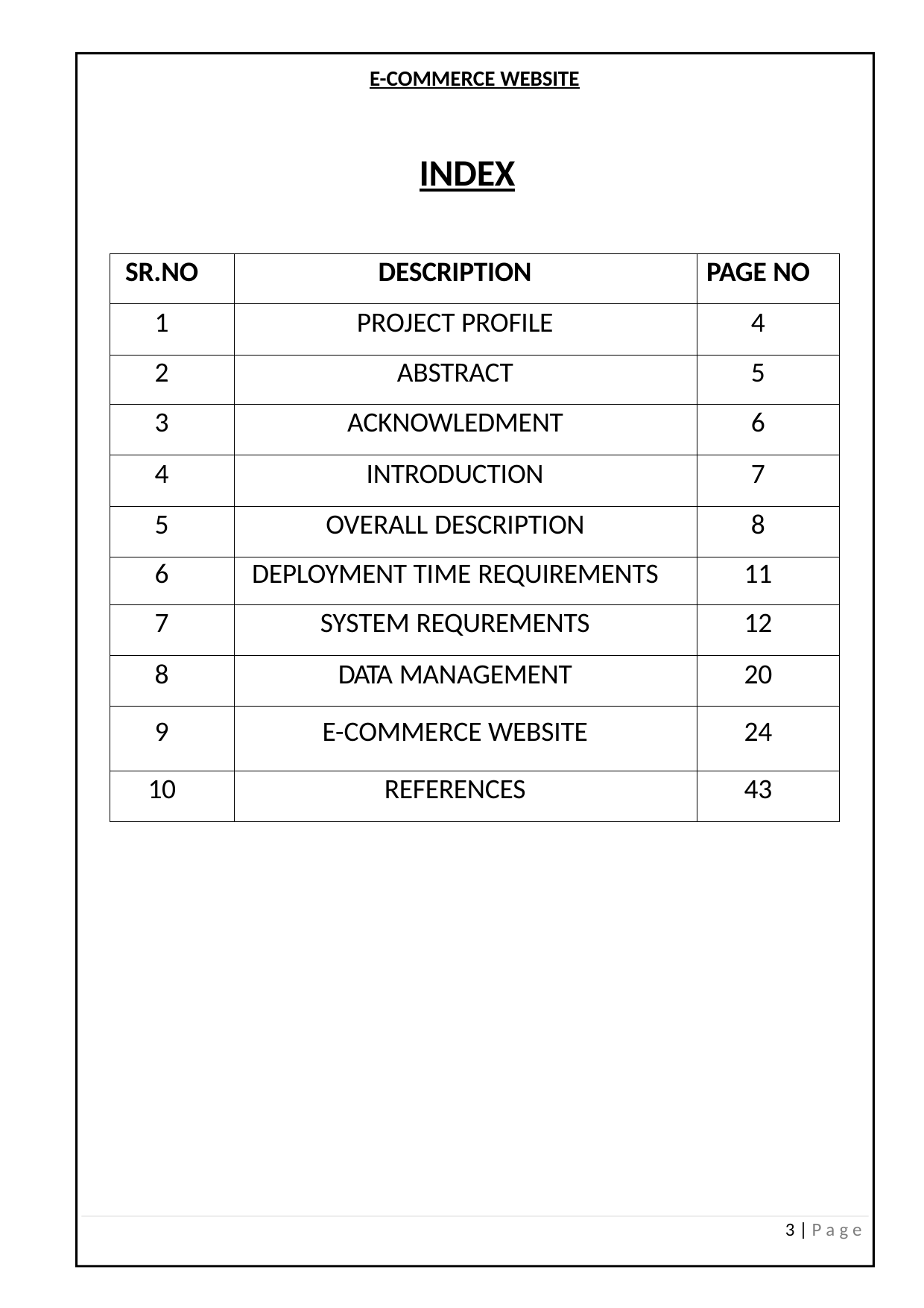

E-COMMERCE WEBSITE
# INDEX
| SR.NO | DESCRIPTION | PAGE NO |
| --- | --- | --- |
| 1 | PROJECT PROFILE | 4 |
| 2 | ABSTRACT | 5 |
| 3 | ACKNOWLEDMENT | 6 |
| 4 | INTRODUCTION | 7 |
| 5 | OVERALL DESCRIPTION | 8 |
| 6 | DEPLOYMENT TIME REQUIREMENTS | 11 |
| 7 | SYSTEM REQUREMENTS | 12 |
| 8 | DATA MANAGEMENT | 20 |
| 9 | E-COMMERCE WEBSITE | 24 |
| 10 | REFERENCES | 43 |
3 | P a g e